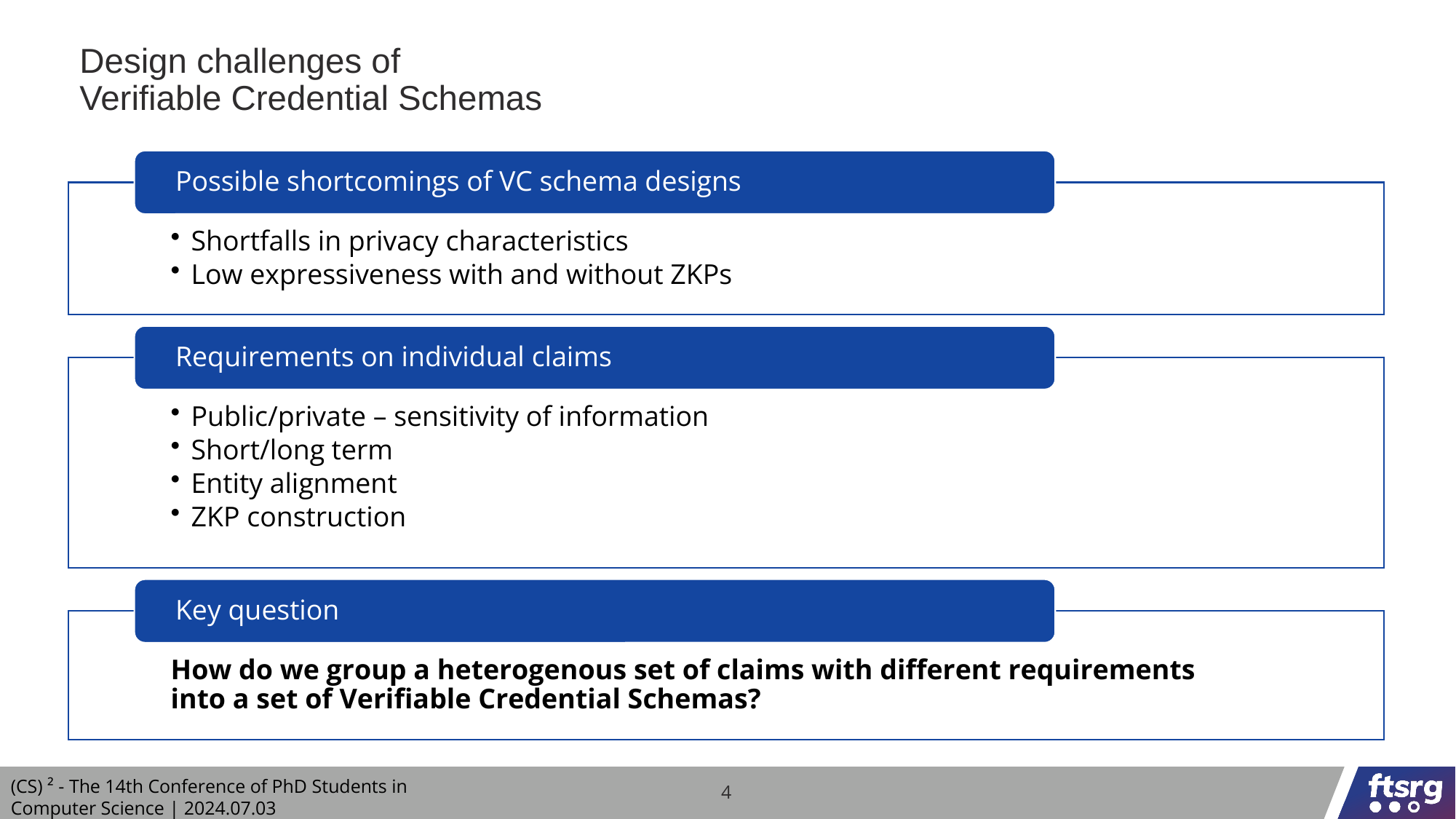

# Design challenges of Verifiable Credential Schemas
Shortfalls in privacy characteristics
Low expressiveness with and without ZKPs
Possible shortcomings of VC schema designs
Public/private – sensitivity of information
Short/long term
Entity alignment
ZKP construction
Requirements on individual claims
How do we group a heterogenous set of claims with different requirements
into a set of Verifiable Credential Schemas?
Key question
4